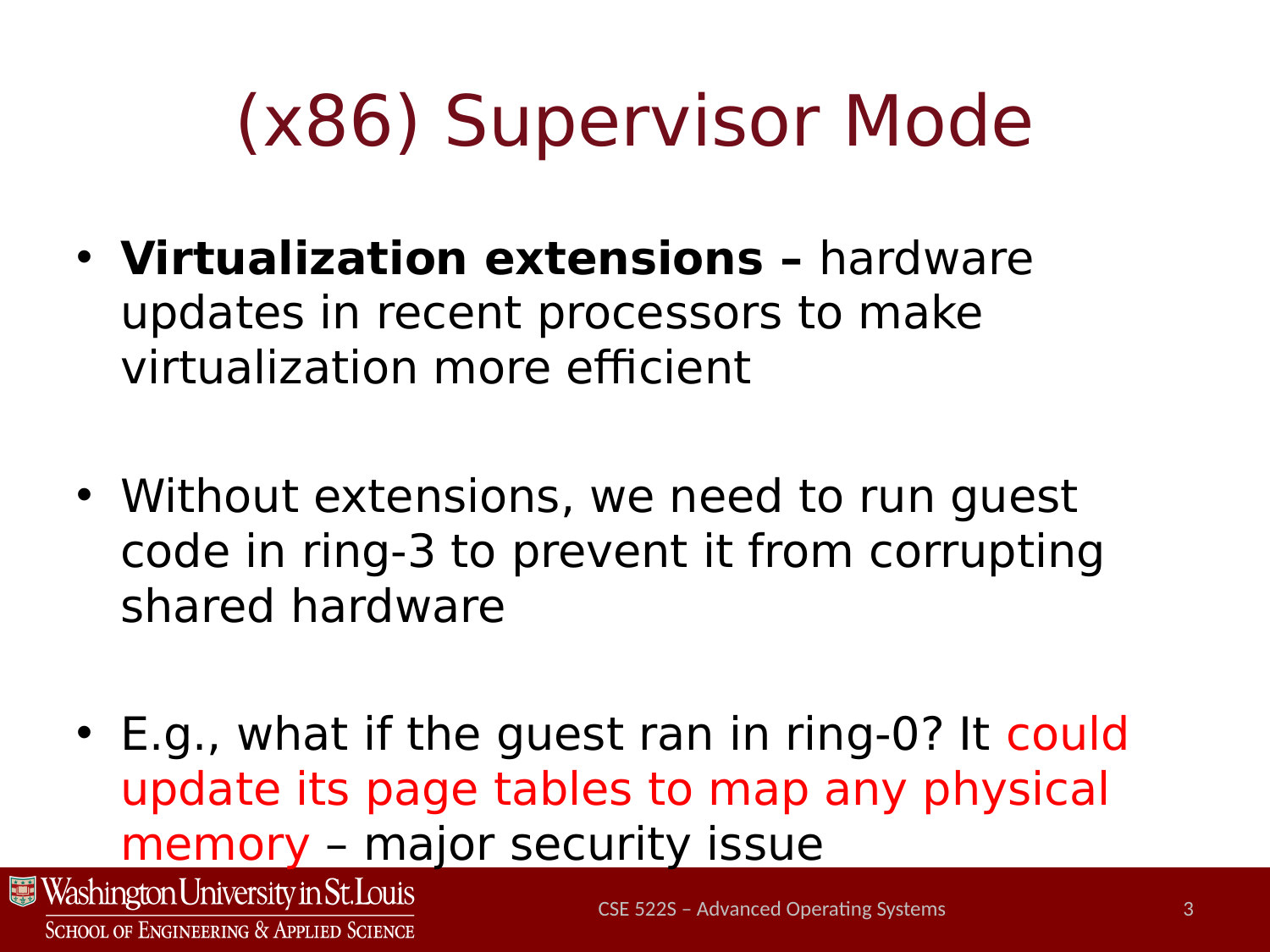

# (x86) Supervisor Mode
Virtualization extensions – hardware updates in recent processors to make virtualization more efficient

Without extensions, we need to run guest code in ring-3 to prevent it from corrupting shared hardware

E.g., what if the guest ran in ring-0? It could update its page tables to map any physical memory – major security issue
CSE 522S – Advanced Operating Systems
3